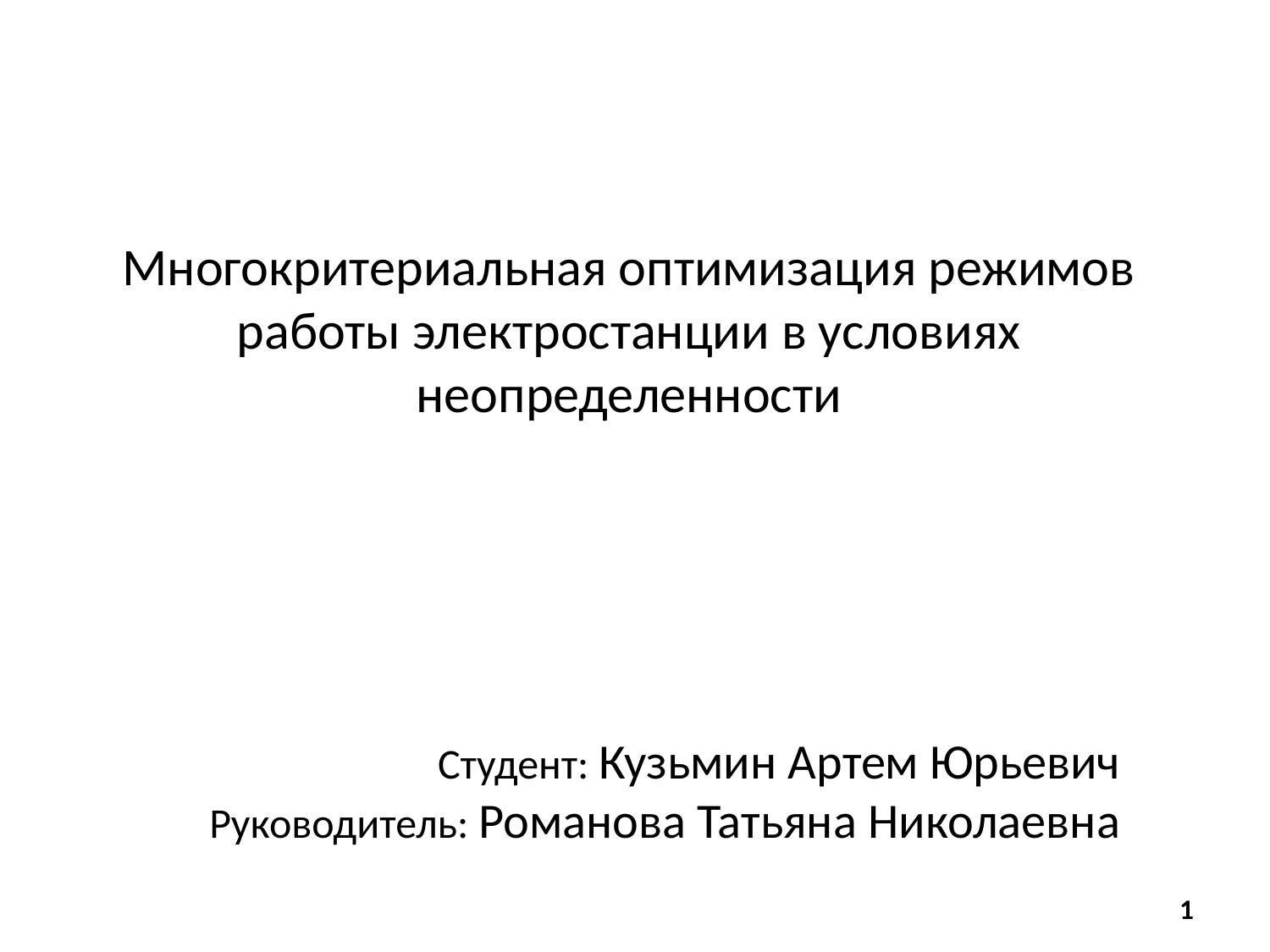

# Многокритериальная оптимизация режимов работы электростанции в условиях неопределенности
Студент: Кузьмин Артем Юрьевич
Руководитель: Романова Татьяна Николаевна
1